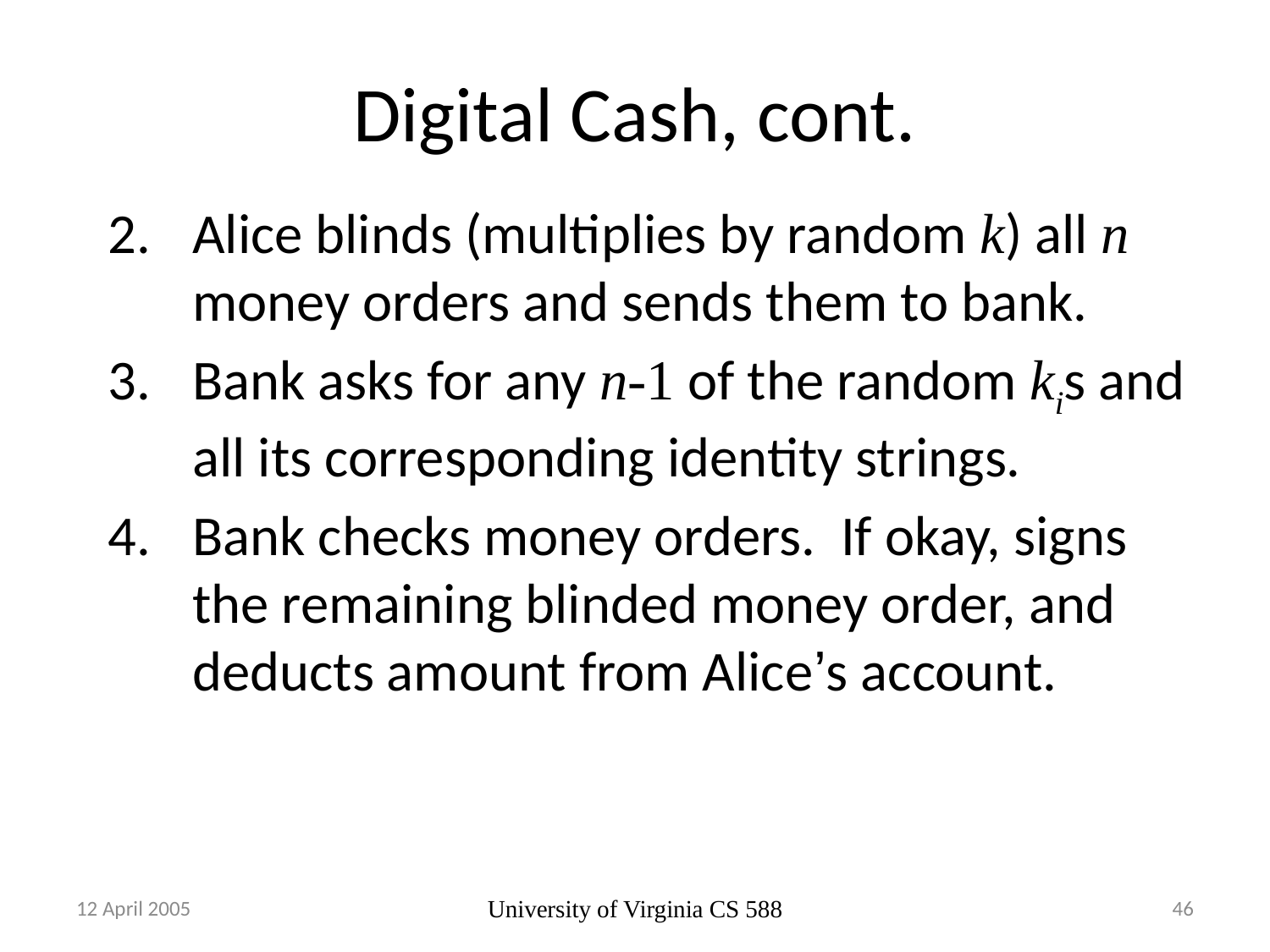

# Digital Cash, cont.
Alice blinds (multiplies by random k) all n money orders and sends them to bank.
Bank asks for any n-1 of the random kis and all its corresponding identity strings.
Bank checks money orders.  If okay, signs the remaining blinded money order, and deducts amount from Alice’s account.
12 April 2005
University of Virginia CS 588
46